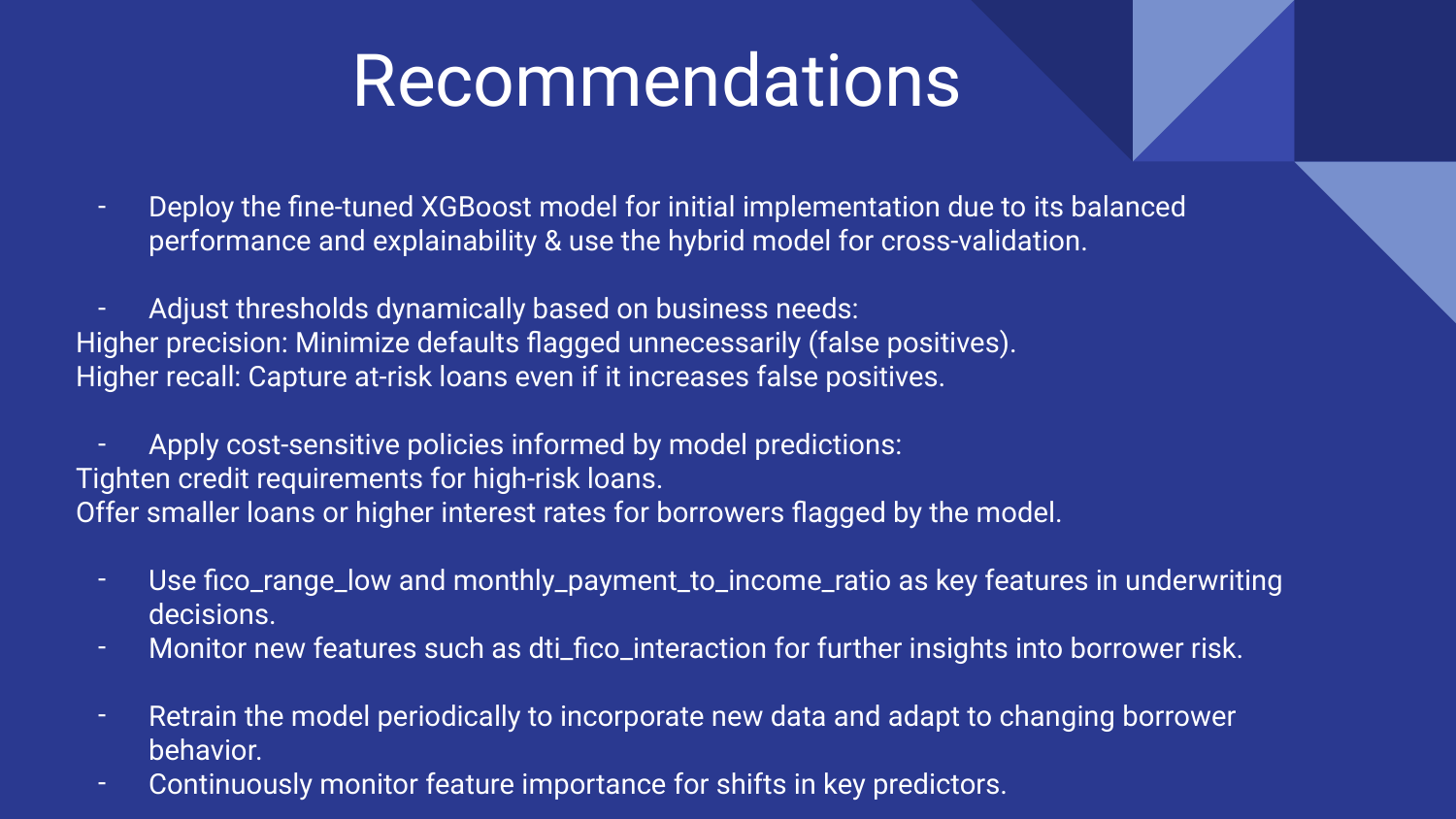

Recommendations
Deploy the fine-tuned XGBoost model for initial implementation due to its balanced performance and explainability & use the hybrid model for cross-validation.

Adjust thresholds dynamically based on business needs:
Higher precision: Minimize defaults flagged unnecessarily (false positives).
Higher recall: Capture at-risk loans even if it increases false positives.

Apply cost-sensitive policies informed by model predictions:
Tighten credit requirements for high-risk loans.
Offer smaller loans or higher interest rates for borrowers flagged by the model.

Use fico_range_low and monthly_payment_to_income_ratio as key features in underwriting decisions.
Monitor new features such as dti_fico_interaction for further insights into borrower risk.

Retrain the model periodically to incorporate new data and adapt to changing borrower behavior.
Continuously monitor feature importance for shifts in key predictors.